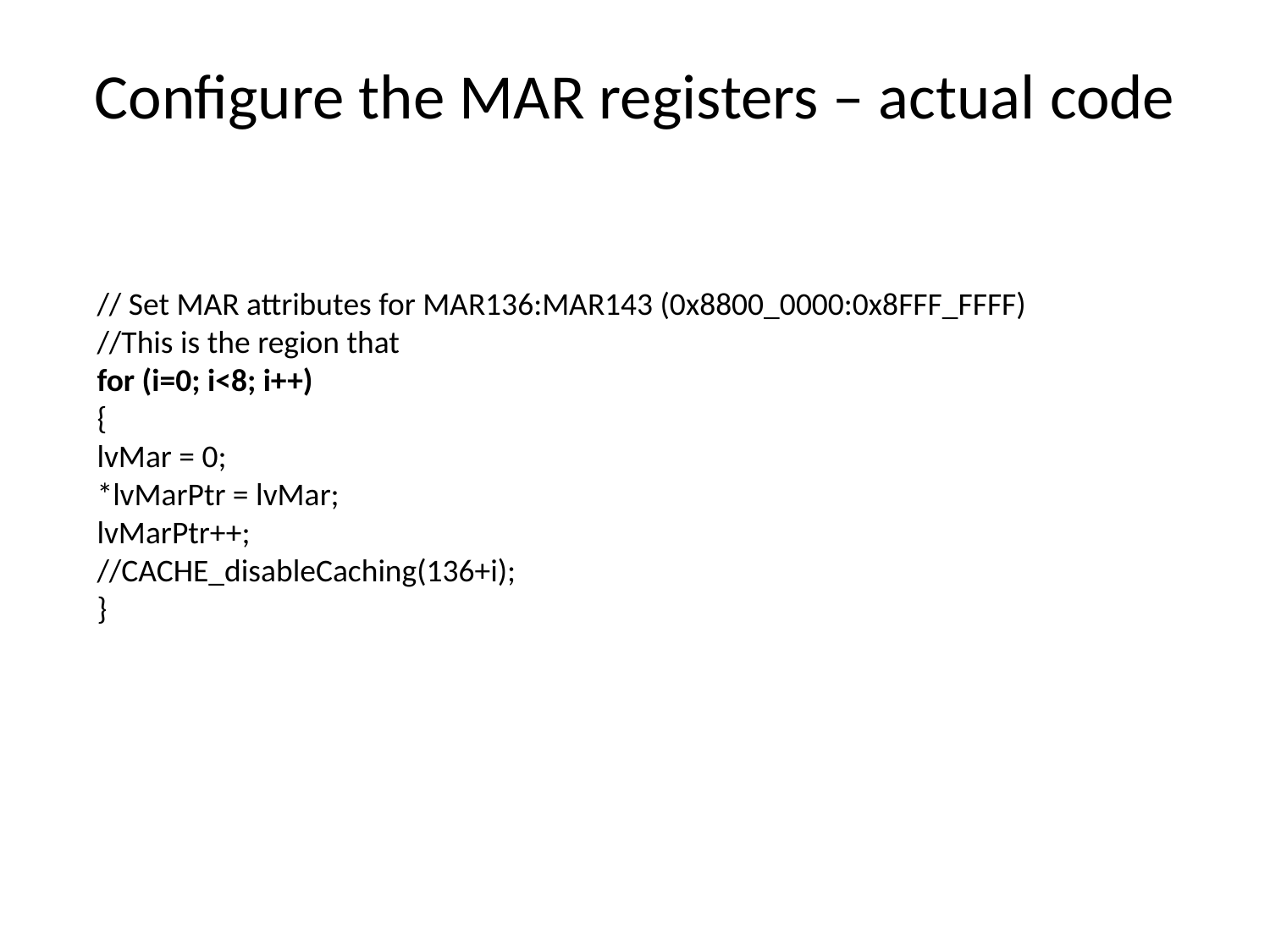

# Configure the MAR registers – actual code
// Set MAR attributes for MAR136:MAR143 (0x8800_0000:0x8FFF_FFFF)
//This is the region that
for (i=0; i<8; i++)
{
lvMar = 0;
*lvMarPtr = lvMar;
lvMarPtr++;
//CACHE_disableCaching(136+i);
}